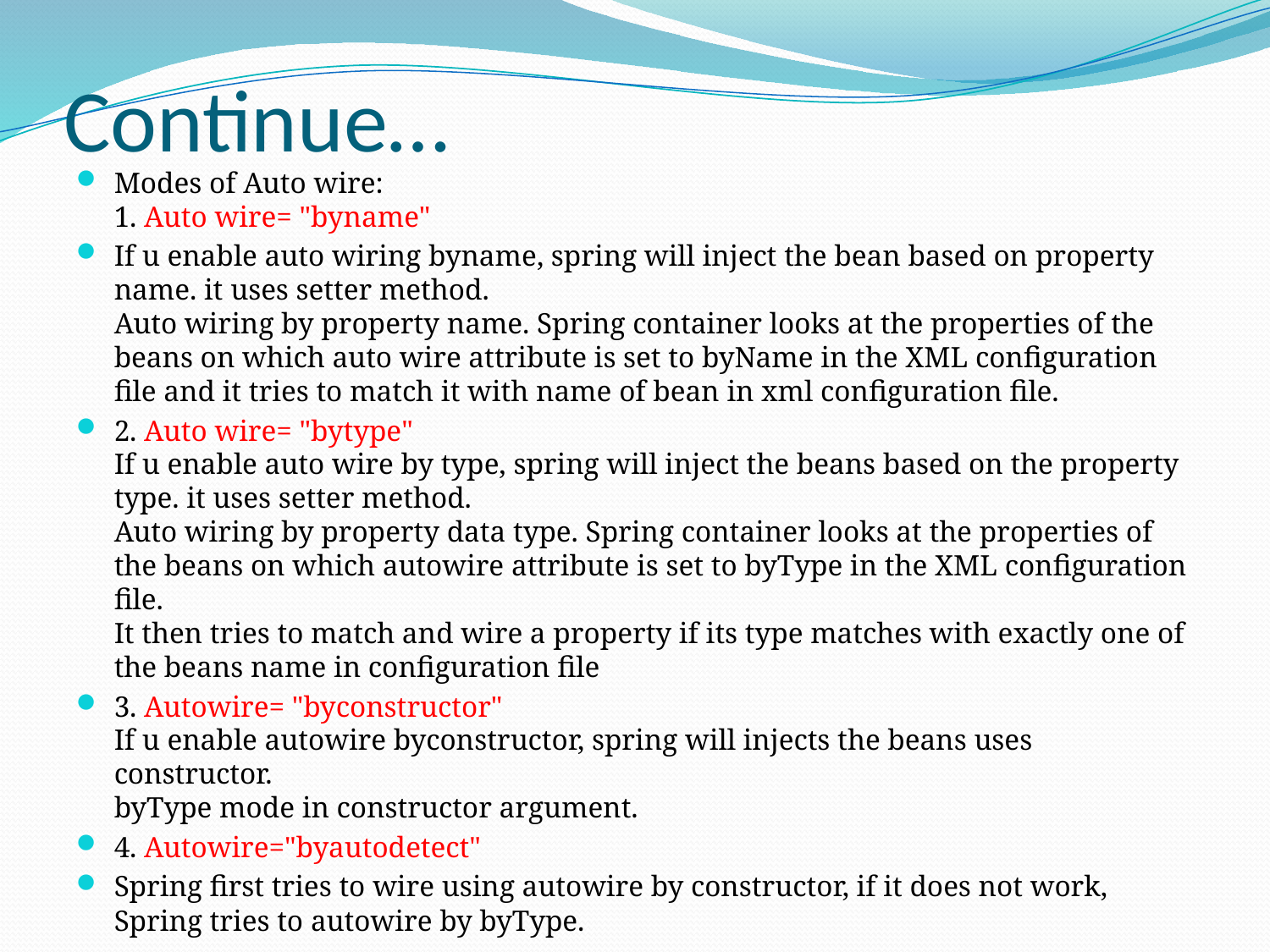

# Continue…
Modes of Auto wire:
1. Auto wire= "byname"
If u enable auto wiring byname, spring will inject the bean based on property name. it uses setter method.
Auto wiring by property name. Spring container looks at the properties of the beans on which auto wire attribute is set to byName in the XML configuration file and it tries to match it with name of bean in xml configuration file.
2. Auto wire= "bytype"
If u enable auto wire by type, spring will inject the beans based on the property type. it uses setter method.
Auto wiring by property data type. Spring container looks at the properties of the beans on which autowire attribute is set to byType in the XML configuration file.
It then tries to match and wire a property if its type matches with exactly one of the beans name in configuration file
3. Autowire= "byconstructor"
If u enable autowire byconstructor, spring will injects the beans uses constructor.
byType mode in constructor argument.
4. Autowire="byautodetect"
Spring first tries to wire using autowire by constructor, if it does not work, Spring tries to autowire by byType.